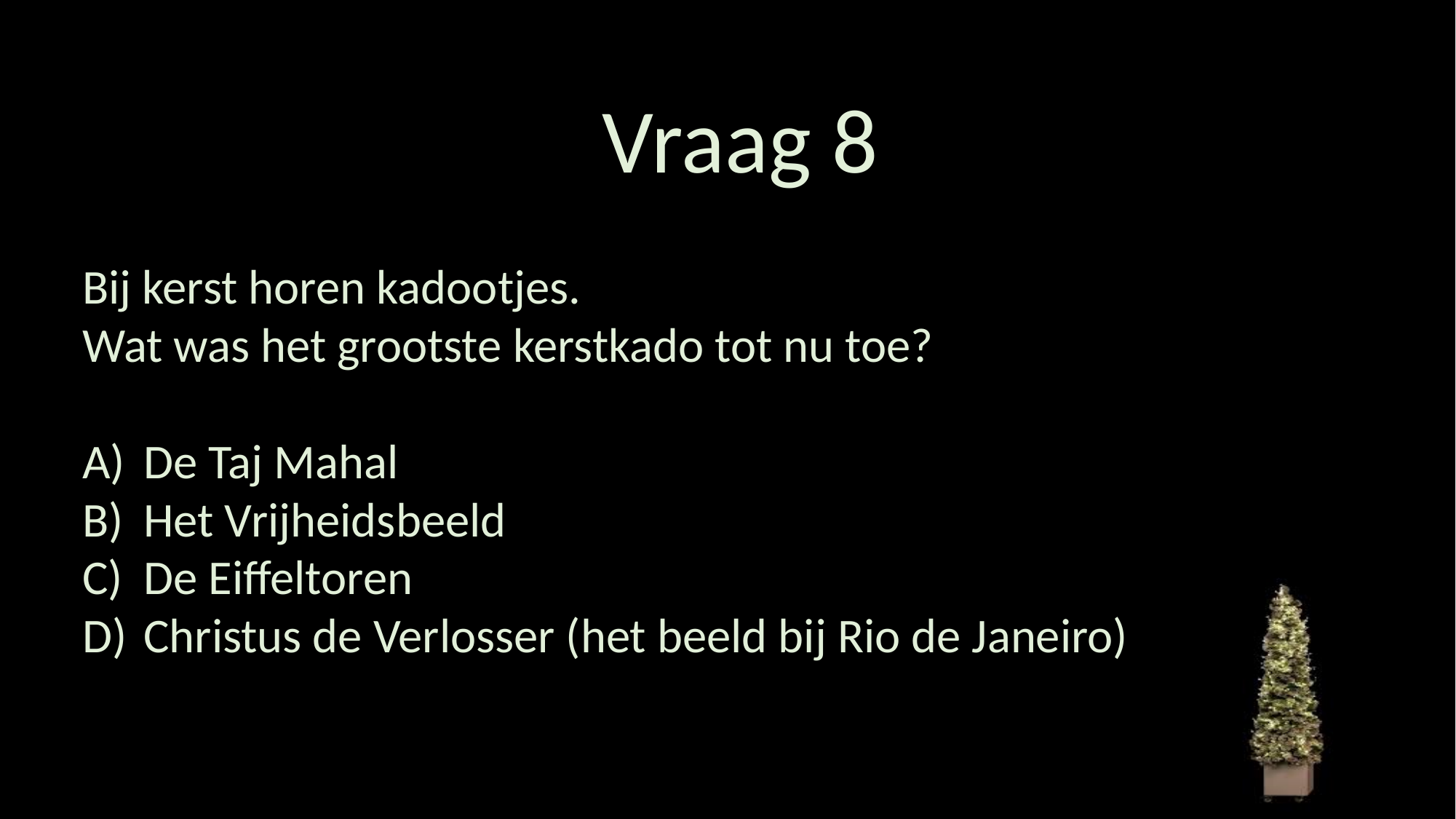

# Vraag 8
Bij kerst horen kadootjes.
Wat was het grootste kerstkado tot nu toe?

De Taj Mahal
Het Vrijheidsbeeld
De Eiffeltoren
Christus de Verlosser (het beeld bij Rio de Janeiro)